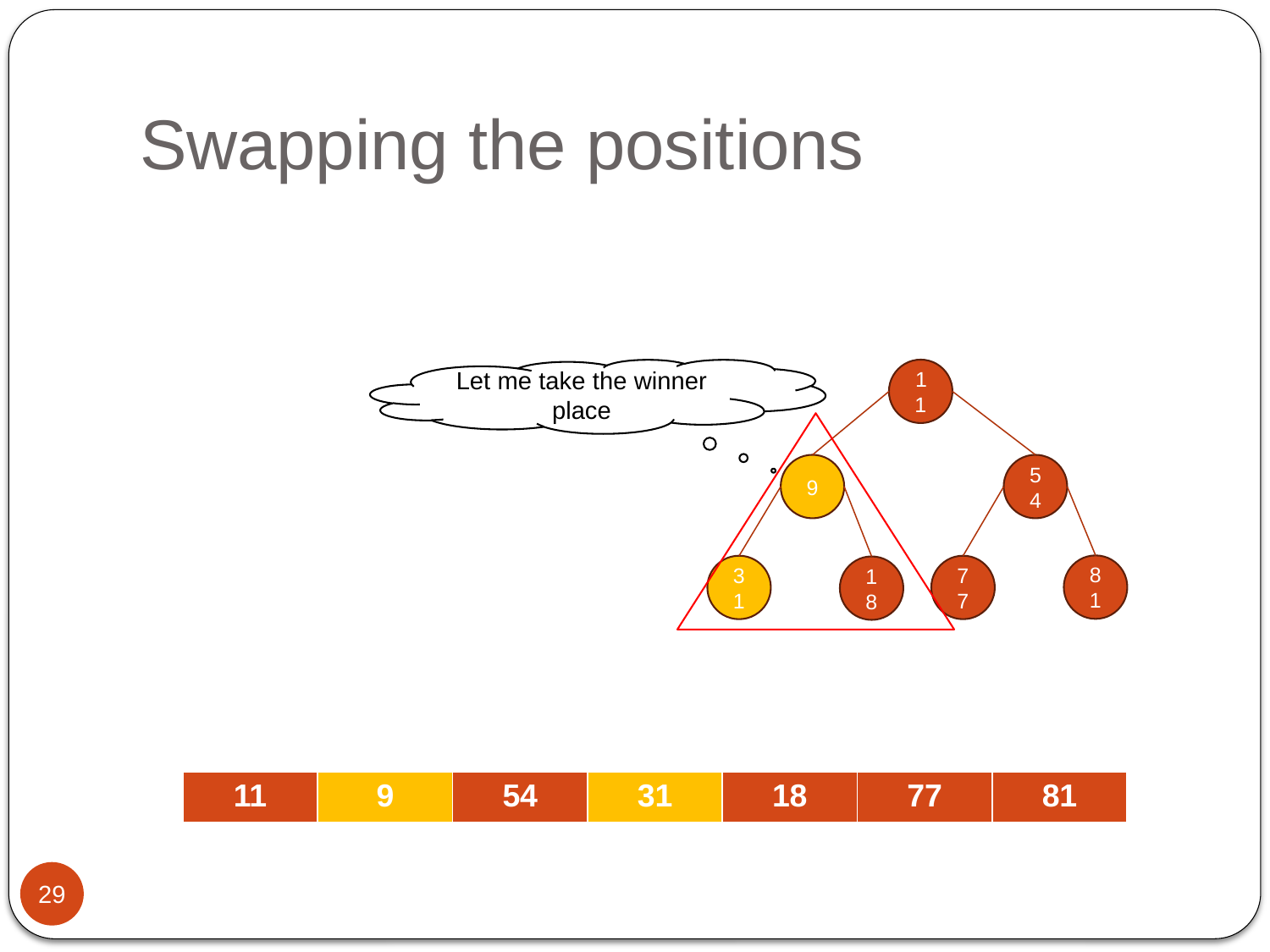

# Swapping the positions

Let me take the winner place
11

9
54
81
31
77
18
| 11 | 9 | 54 | 31 | 18 | 77 | 81 |
| --- | --- | --- | --- | --- | --- | --- |
29